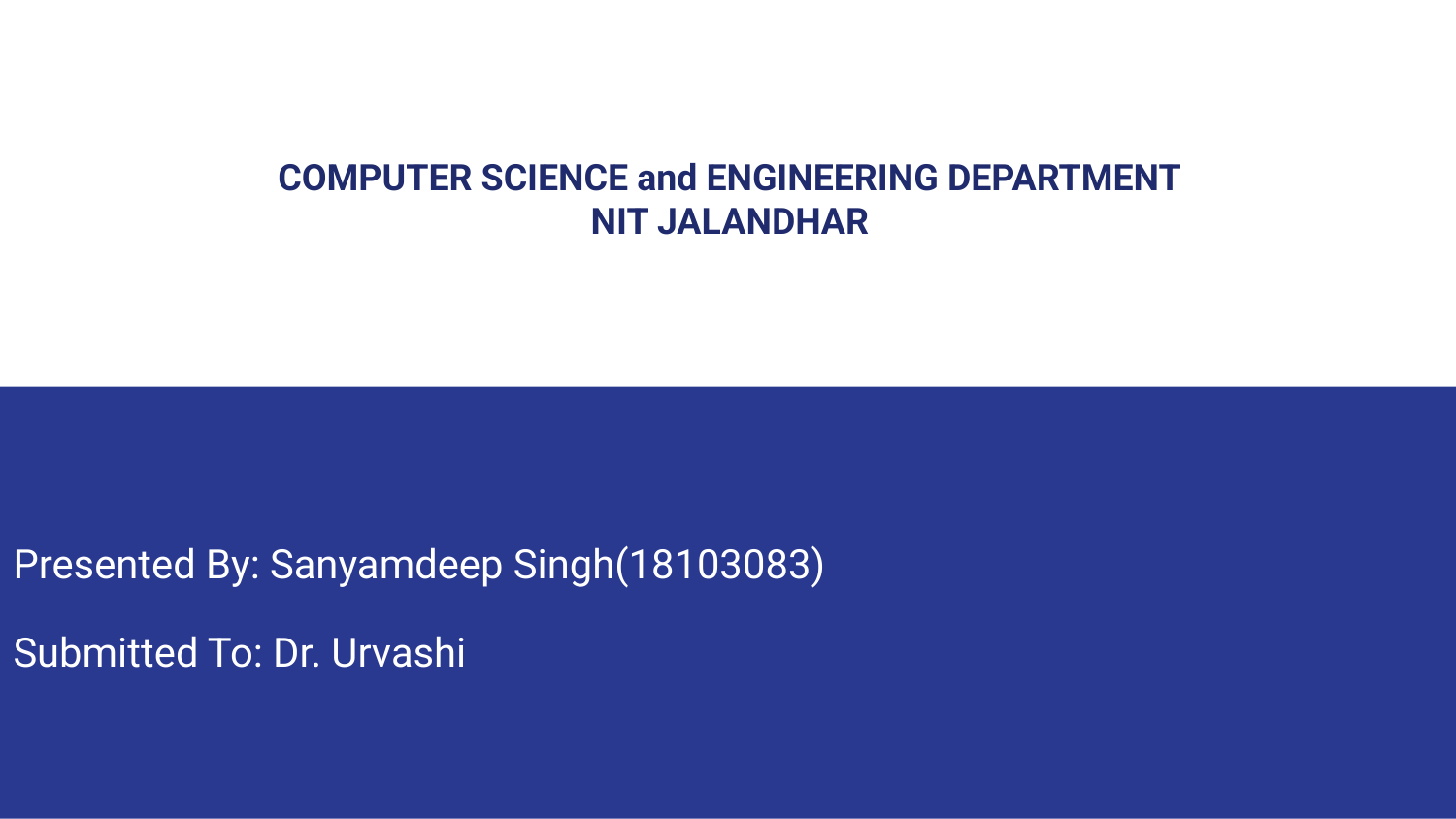

COMPUTER SCIENCE and ENGINEERING DEPARTMENT
NIT JALANDHAR
Presented By: Sanyamdeep Singh(18103083)
Submitted To: Dr. Urvashi